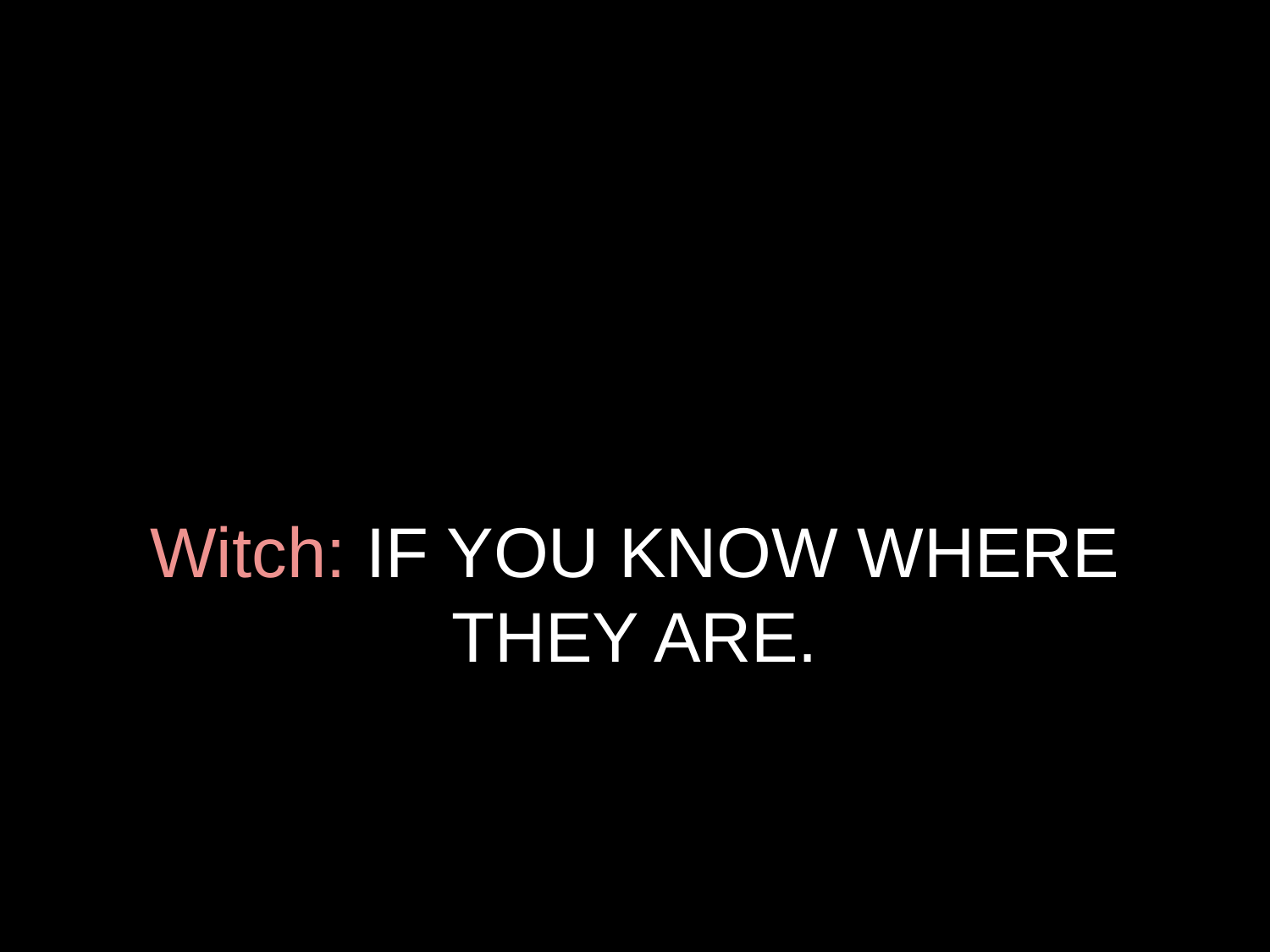

# Witch: IF YOU KNOW WHERE THEY ARE.